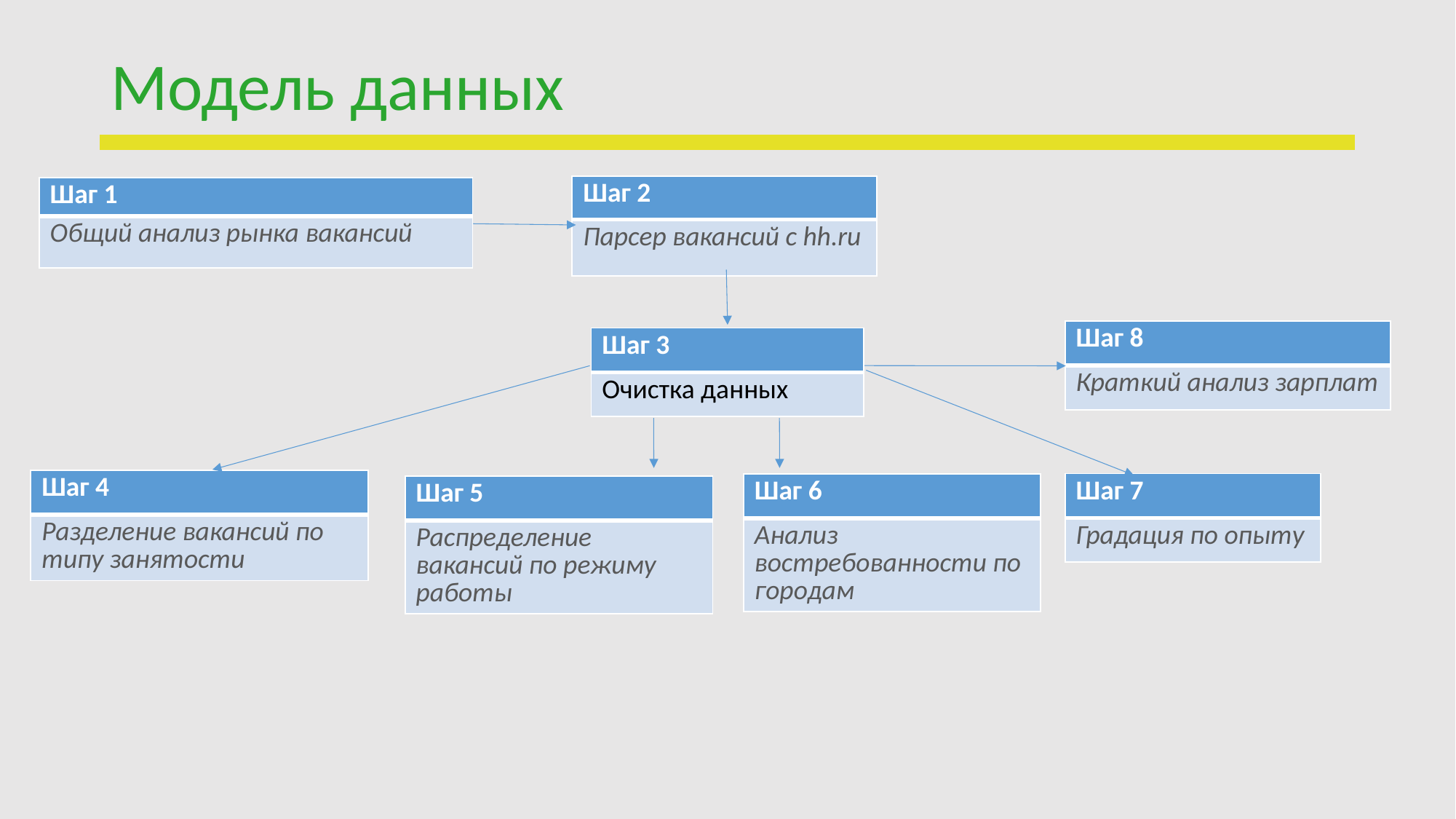

# Модель данных
| Шаг 2 |
| --- |
| Парсер вакансий с hh.ru |
| Шаг 1 |
| --- |
| Общий анализ рынка вакансий |
| Шаг 8 |
| --- |
| Краткий анализ зарплат |
| Шаг 3 |
| --- |
| Очистка данных |
| Шаг 4 |
| --- |
| Разделение вакансий по типу занятости |
| Шаг 7 |
| --- |
| Градация по опыту |
| Шаг 6 |
| --- |
| Анализ востребованности по городам |
| Шаг 5 |
| --- |
| Распределение вакансий по режиму работы |